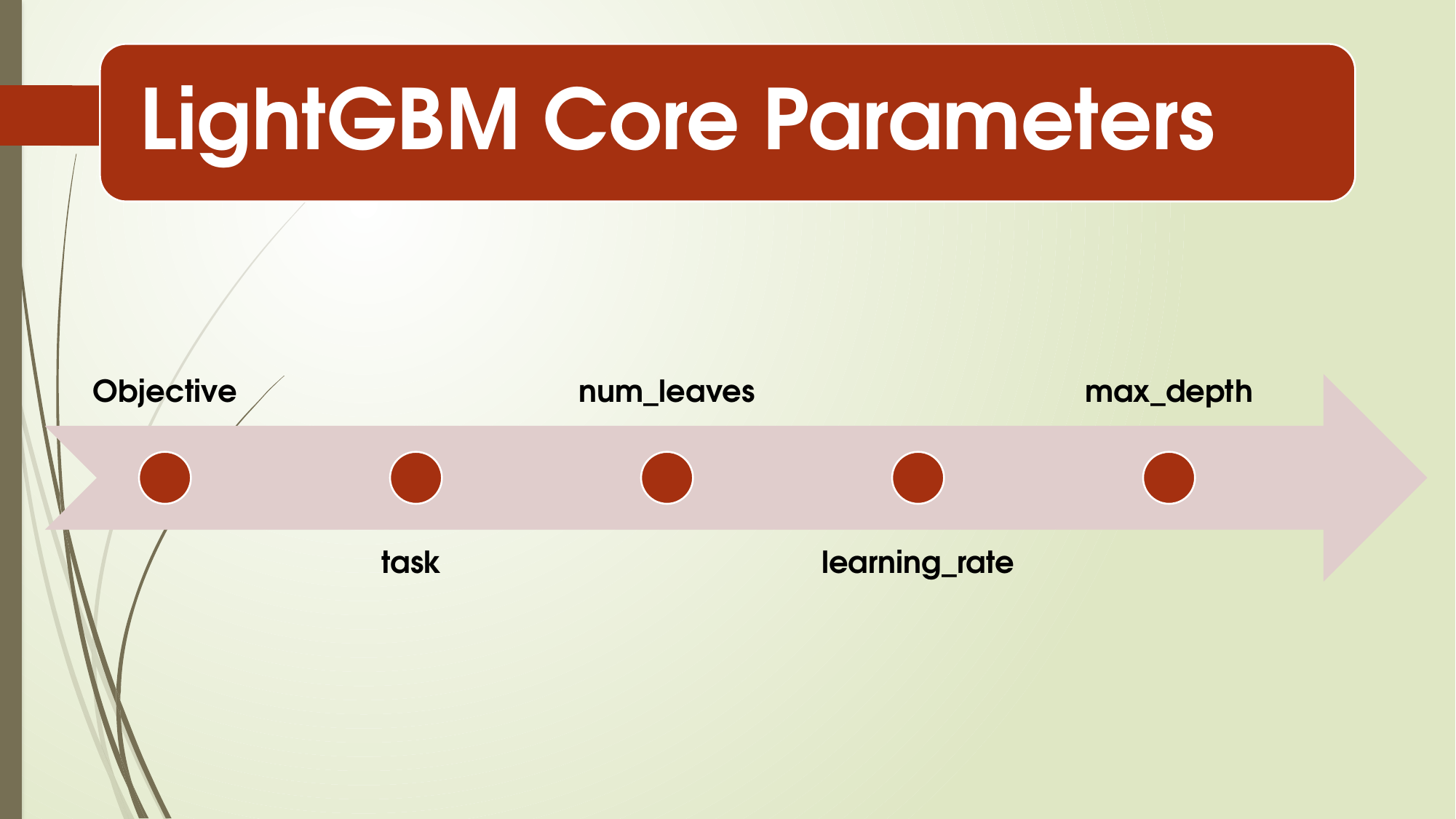

LightGBM Core Parameters
Objective
task
num_leaves
learning_rate
max_depth